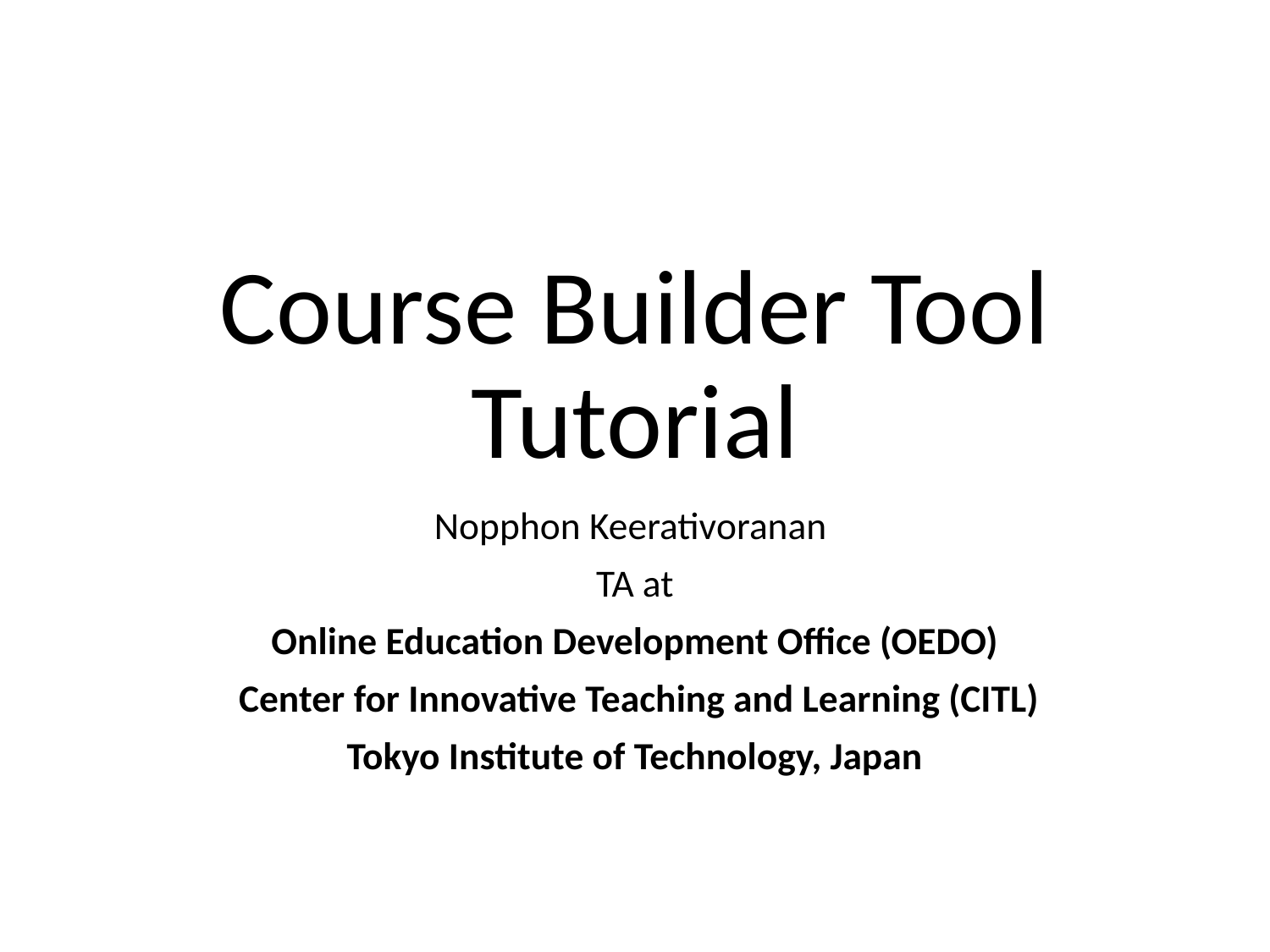

# Course Builder Tool Tutorial
Nopphon Keerativoranan
TA at
Online Education Development Office (OEDO)
 Center for Innovative Teaching and Learning (CITL)
Tokyo Institute of Technology, Japan